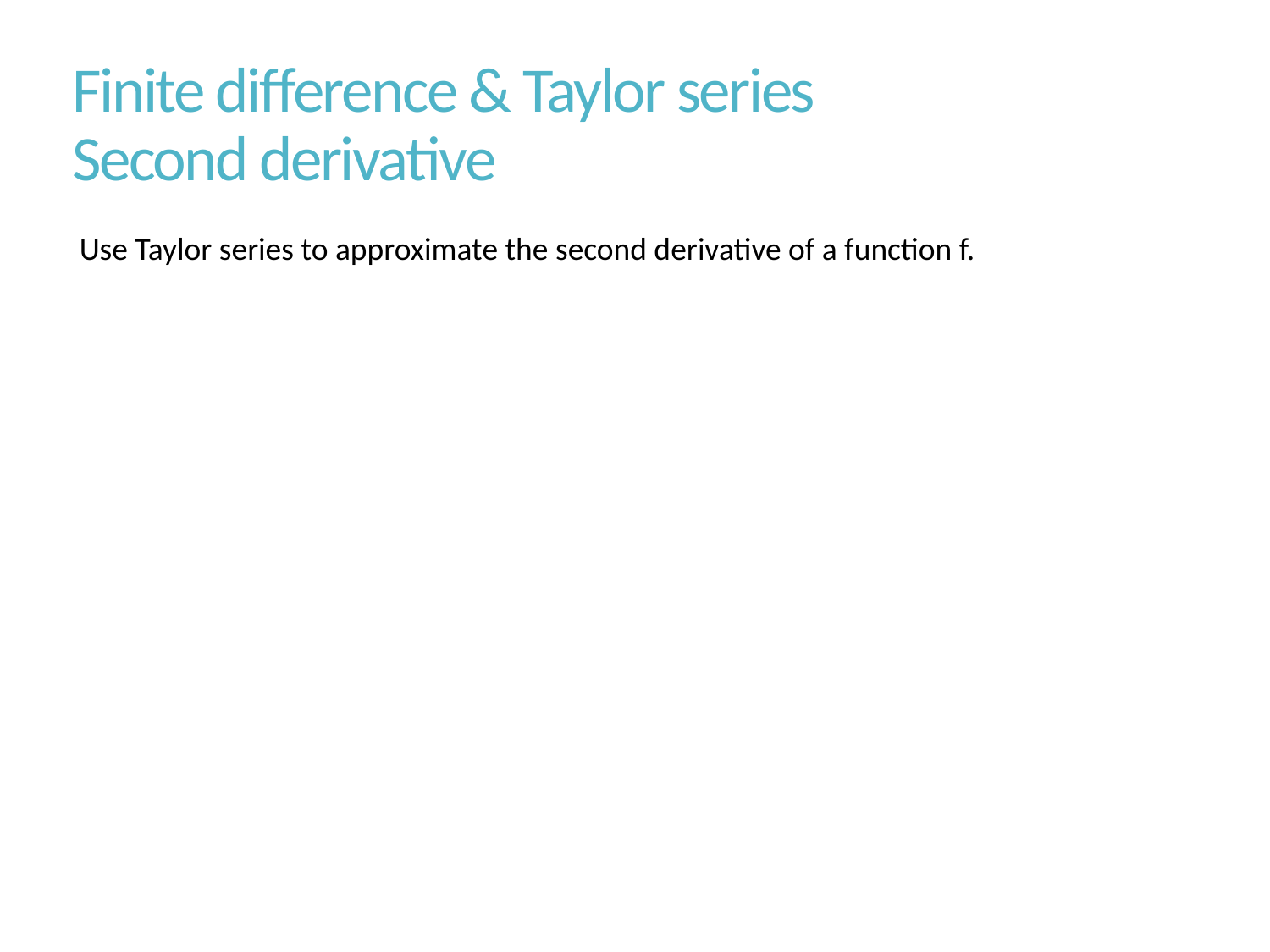

Finite difference & Taylor series
Second derivative
Use Taylor series to approximate the second derivative of a function f.